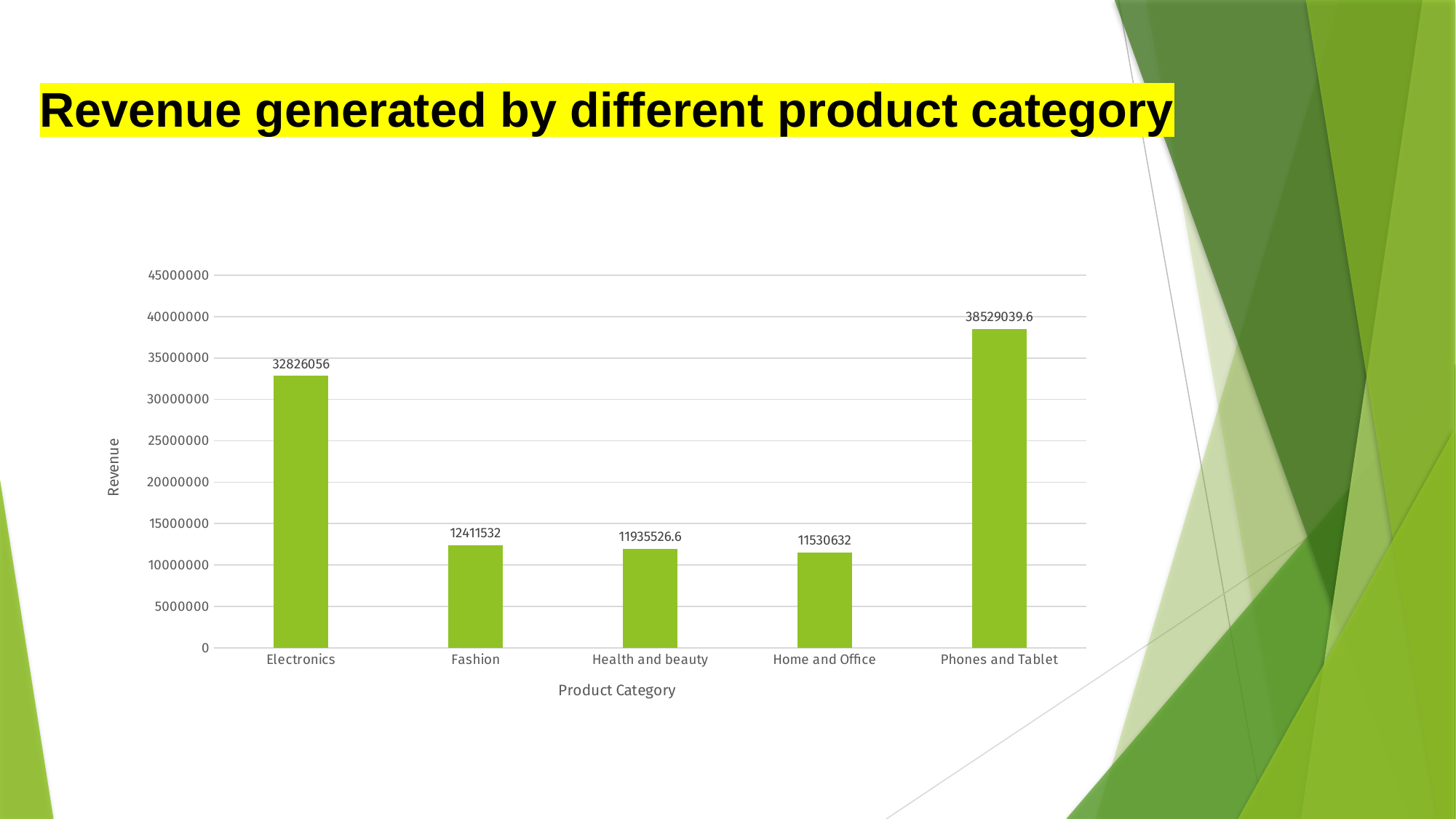

# Revenue generated by different product category

### Chart

| Category | Total |
|---|---|
| Electronics | 32826056.0 |
| Fashion | 12411532.0 |
| Health and beauty | 11935526.6 |
| Home and Office | 11530632.0 |
| Phones and Tablet | 38529039.6 |